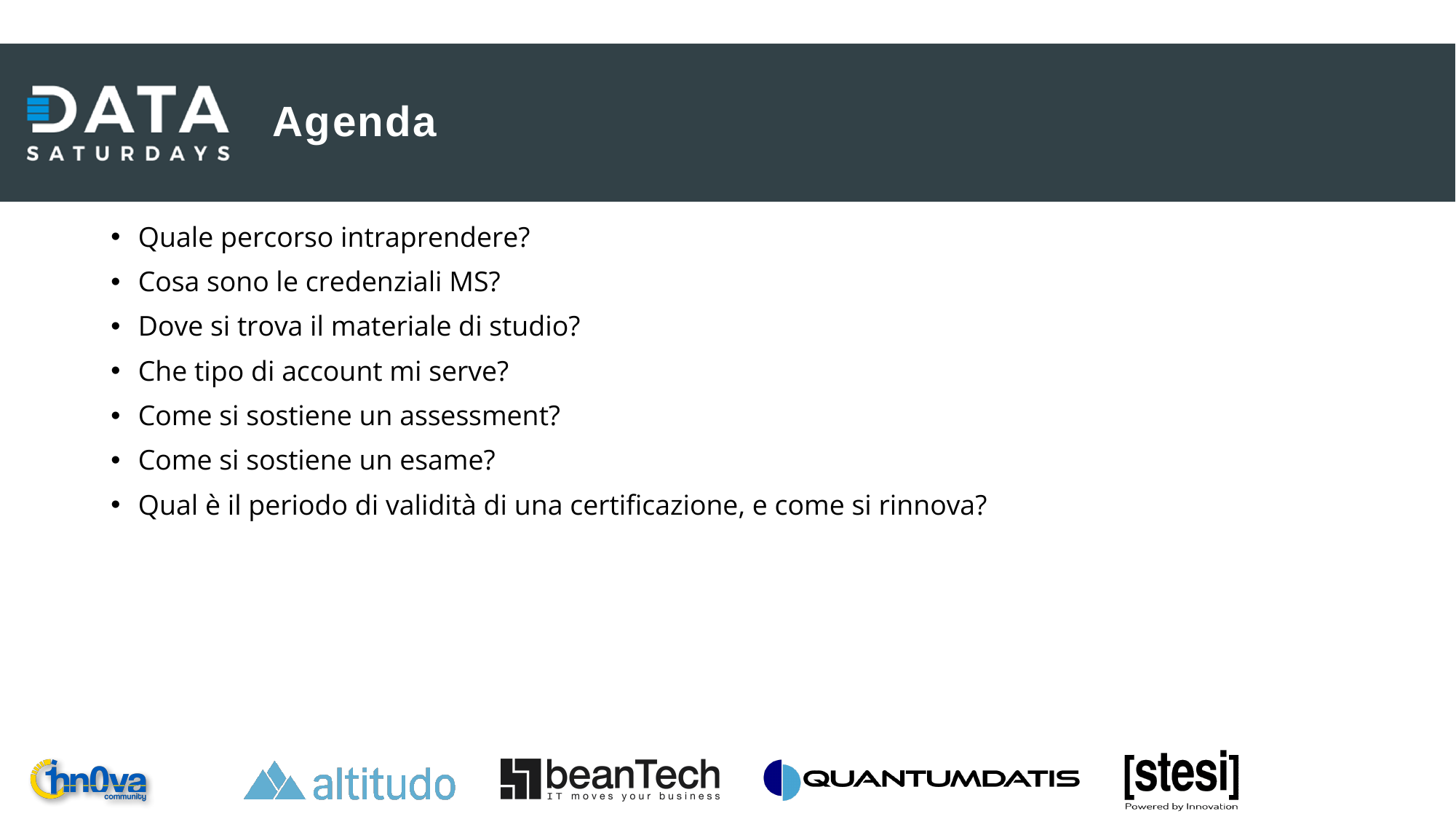

# Agenda
Quale percorso intraprendere?
Cosa sono le credenziali MS?
Dove si trova il materiale di studio?
Che tipo di account mi serve?
Come si sostiene un assessment?
Come si sostiene un esame?
Qual è il periodo di validità di una certificazione, e come si rinnova?